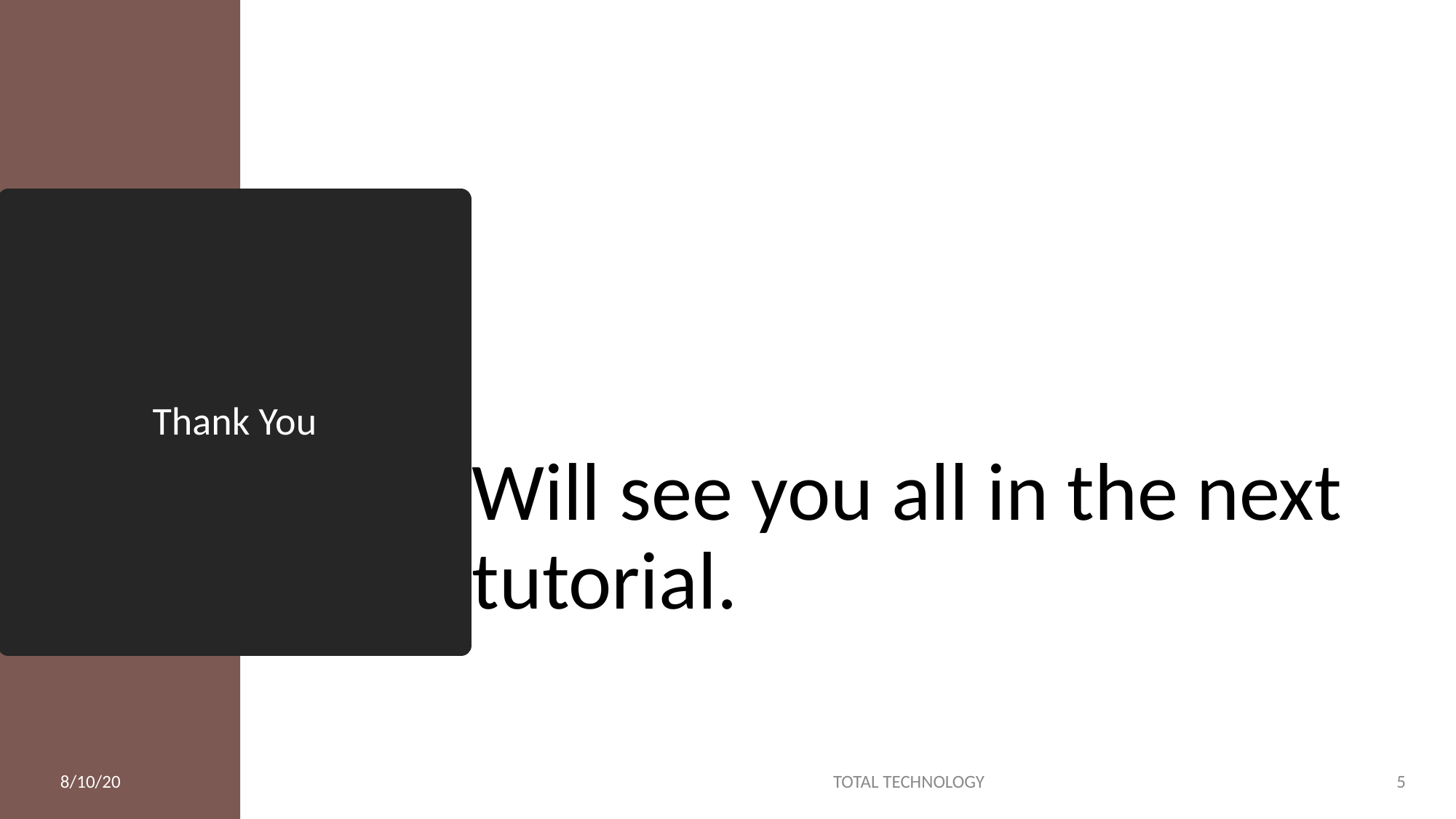

Will see you all in the next tutorial.
# Thank You
8/10/20
TOTAL TECHNOLOGY
5